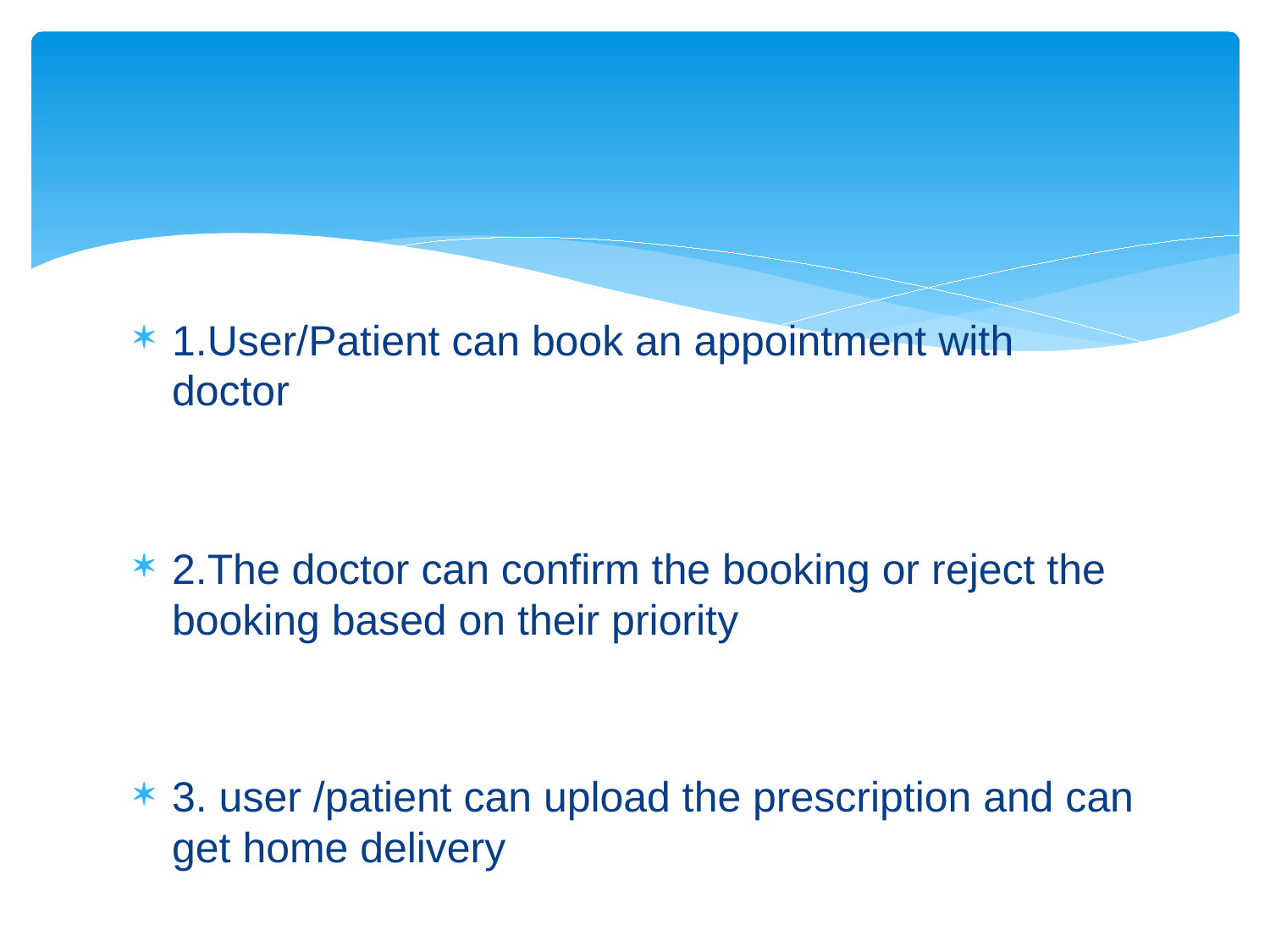

1.User/Patient can book an appointment with doctor

2.The doctor can confirm the booking or reject the booking based on their priority

3. user /patient can upload the prescription and can get home delivery